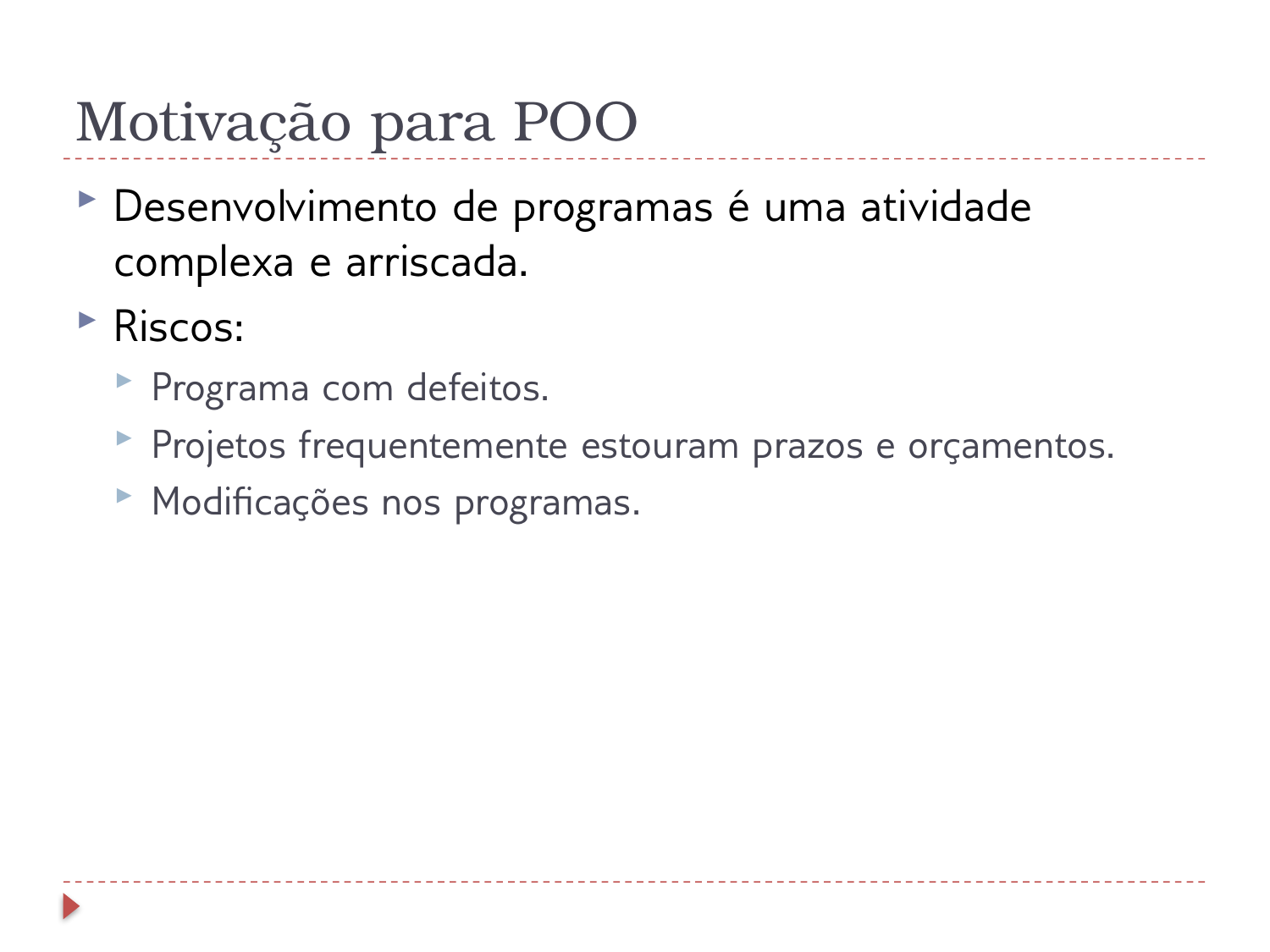

Motivação para POO
Desenvolvimento de programas é uma atividade complexa e arriscada.
Riscos:
Programa com defeitos.
Projetos frequentemente estouram prazos e orçamentos.
Modificações nos programas.